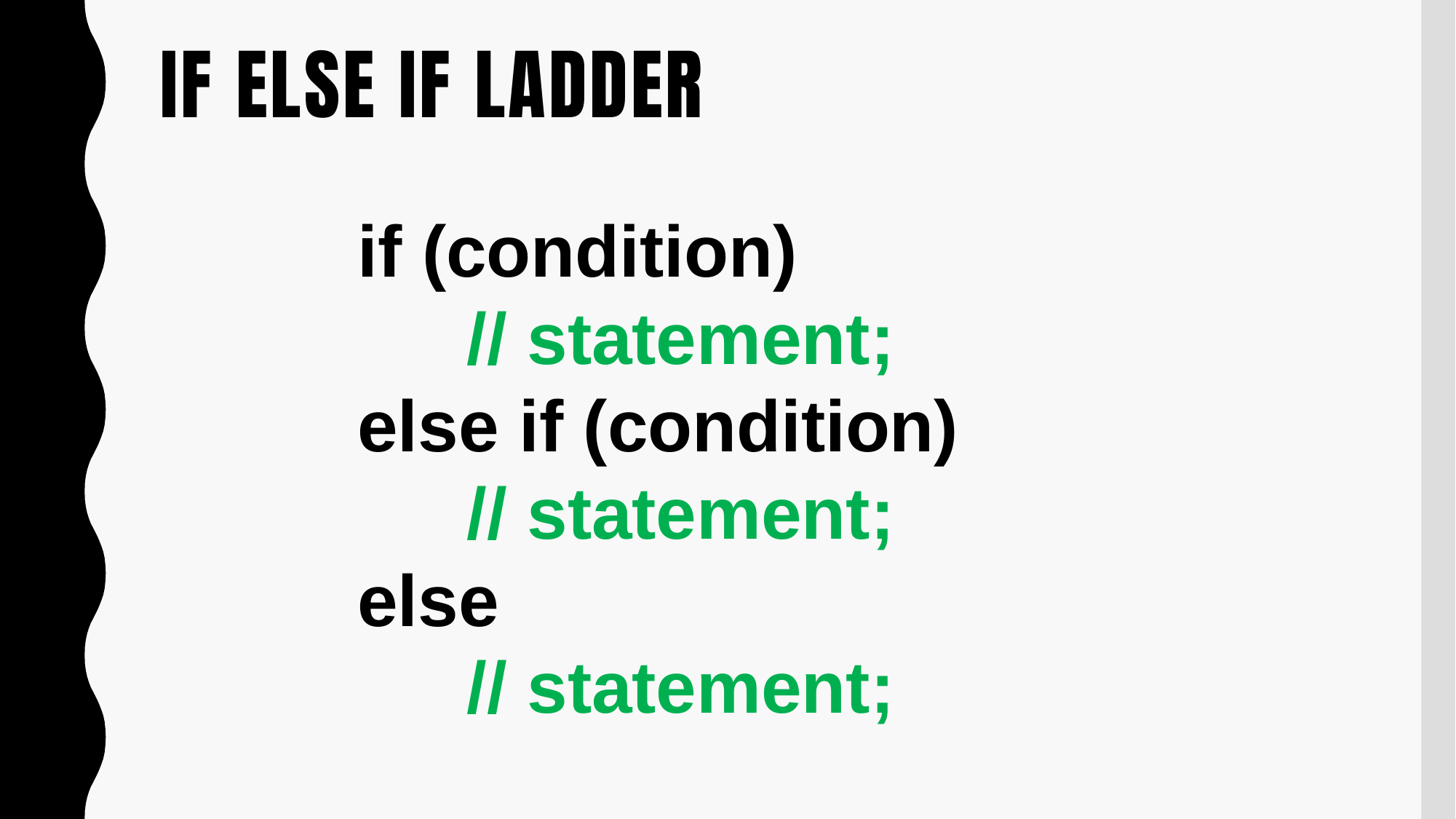

# IF ELSE IF LADDER
if (condition)
	// statement;
else if (condition)
	// statement;
else
	// statement;